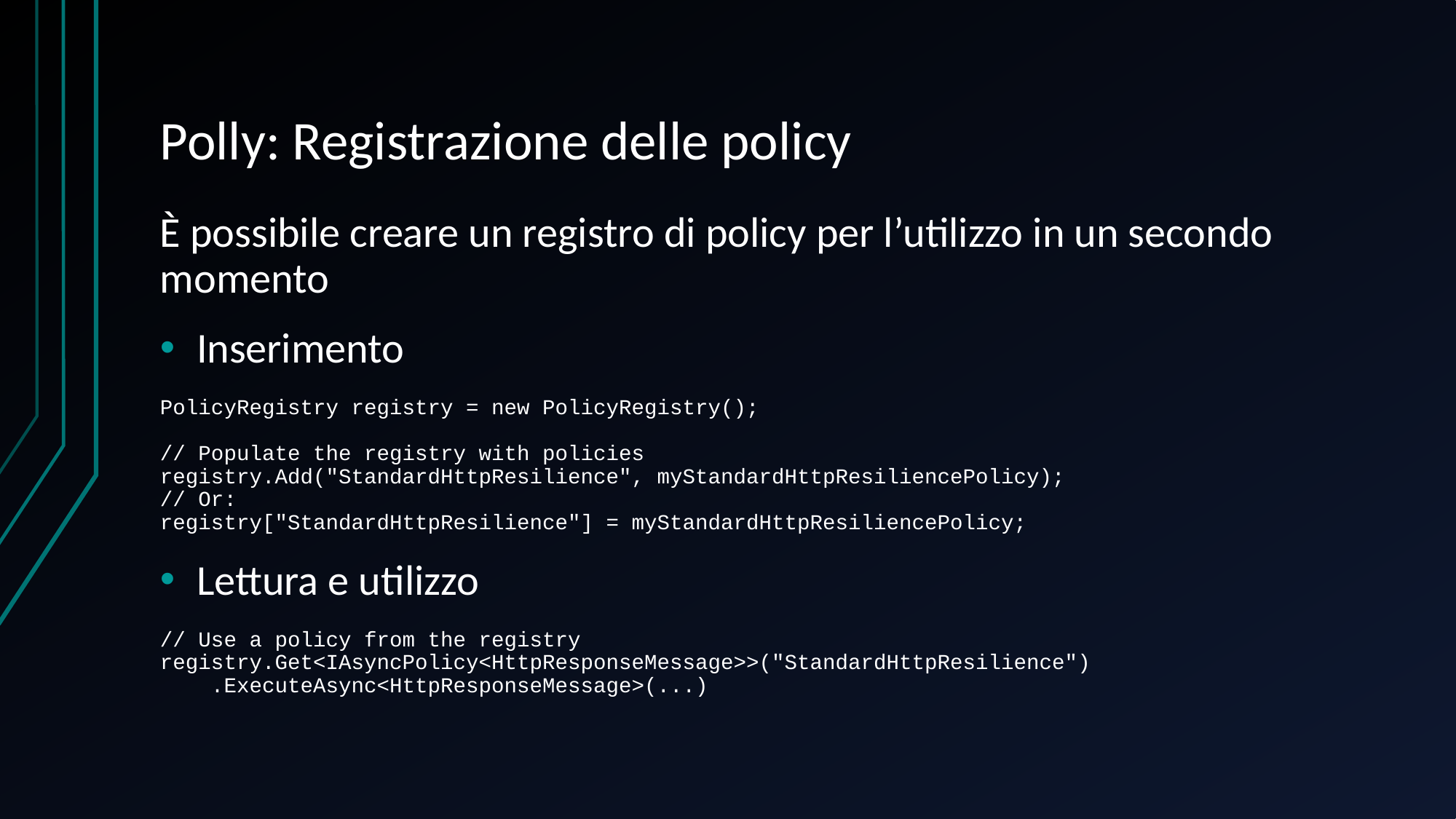

# Polly: Registrazione delle policy
È possibile creare un registro di policy per l’utilizzo in un secondo momento
Inserimento
PolicyRegistry registry = new PolicyRegistry();
// Populate the registry with policies
registry.Add("StandardHttpResilience", myStandardHttpResiliencePolicy);
// Or:
registry["StandardHttpResilience"] = myStandardHttpResiliencePolicy;
Lettura e utilizzo
// Use a policy from the registry
registry.Get<IAsyncPolicy<HttpResponseMessage>>("StandardHttpResilience")
    .ExecuteAsync<HttpResponseMessage>(...)